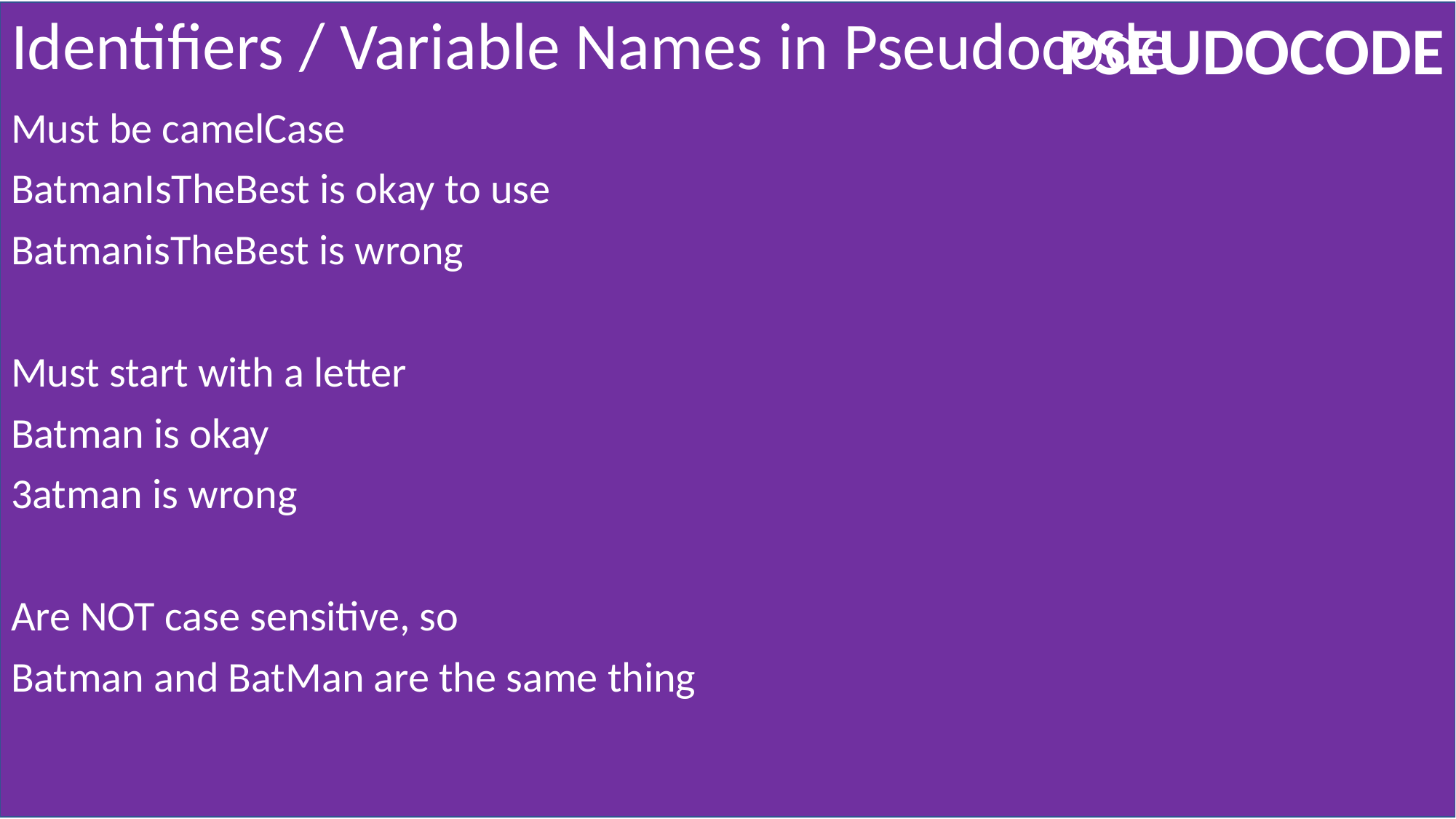

# Identifiers / Variable Names in Pseudocode
Must be camelCase
BatmanIsTheBest is okay to use
BatmanisTheBest is wrong

Must start with a letter
Batman is okay
3atman is wrong

Are NOT case sensitive, so
Batman and BatMan are the same thing